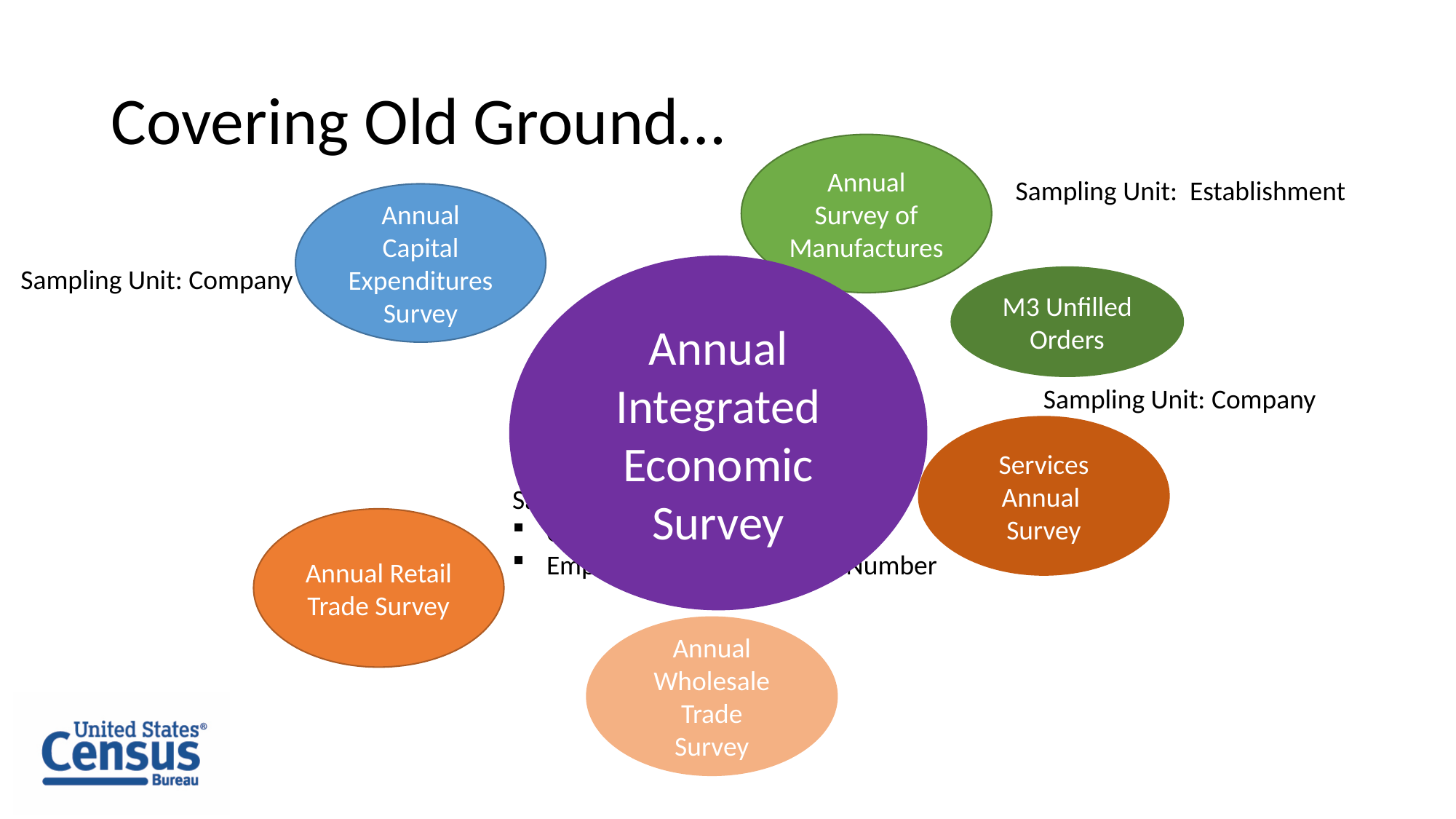

# Covering Old Ground…
Annual Survey of Manufactures
Sampling Unit:  Establishment
Annual Capital Expenditures
Survey
Annual Integrated Economic Survey
Sampling Unit: Company
M3 Unfilled Orders
Sampling Unit: Company
Services Annual
Survey
Sampling Units:
Company
Employment Identification Number
Annual Retail Trade Survey
Annual Wholesale Trade
Survey